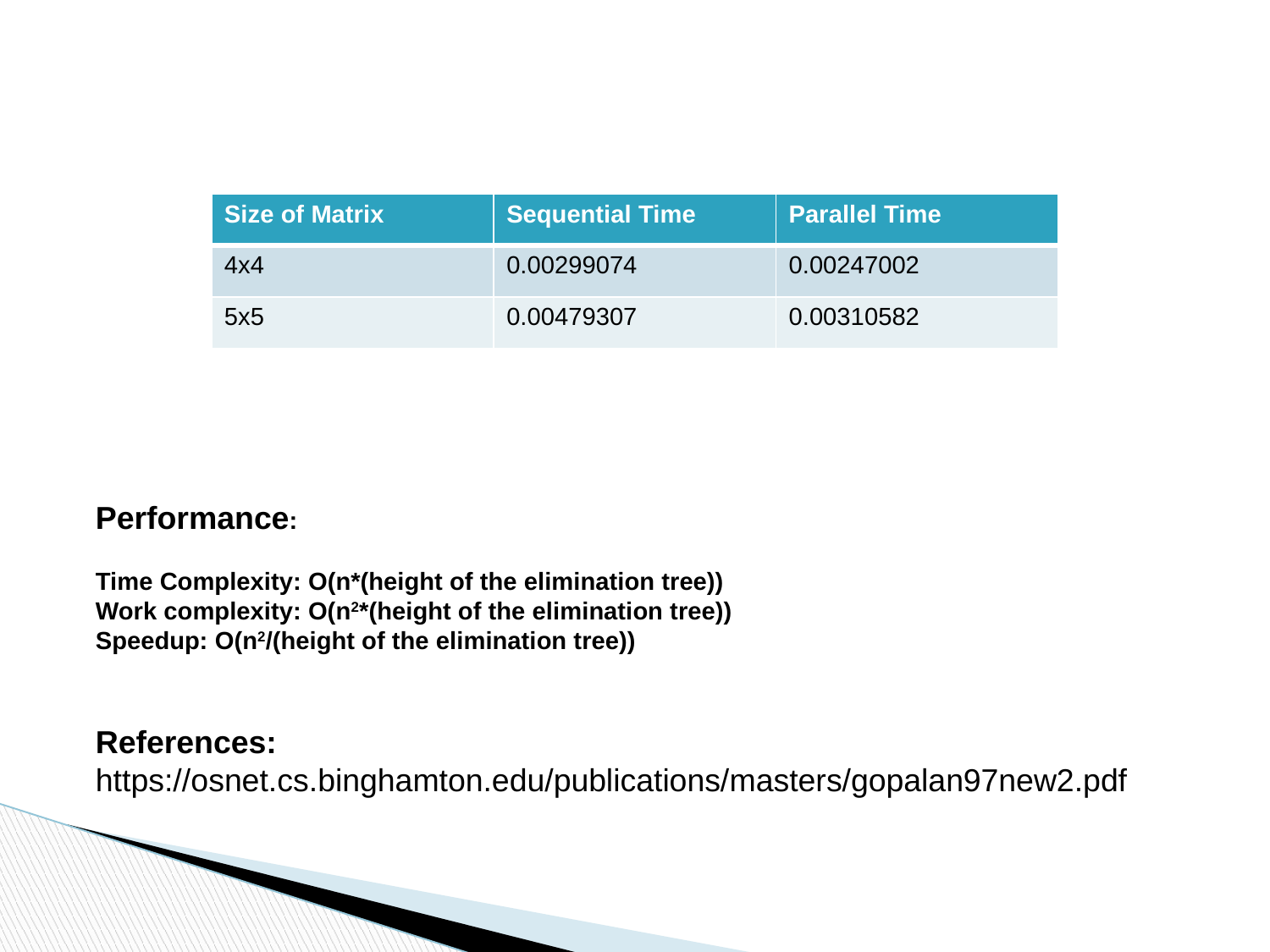

| Size of Matrix | Sequential Time | Parallel Time |
| --- | --- | --- |
| 4x4 | 0.00299074 | 0.00247002 |
| 5x5 | 0.00479307 | 0.00310582 |

Performance:

Time Complexity: O(n*(height of the elimination tree))
Work complexity: O(n2*(height of the elimination tree))
Speedup: O(n2/(height of the elimination tree))

References:
https://osnet.cs.binghamton.edu/publications/masters/gopalan97new2.pdf